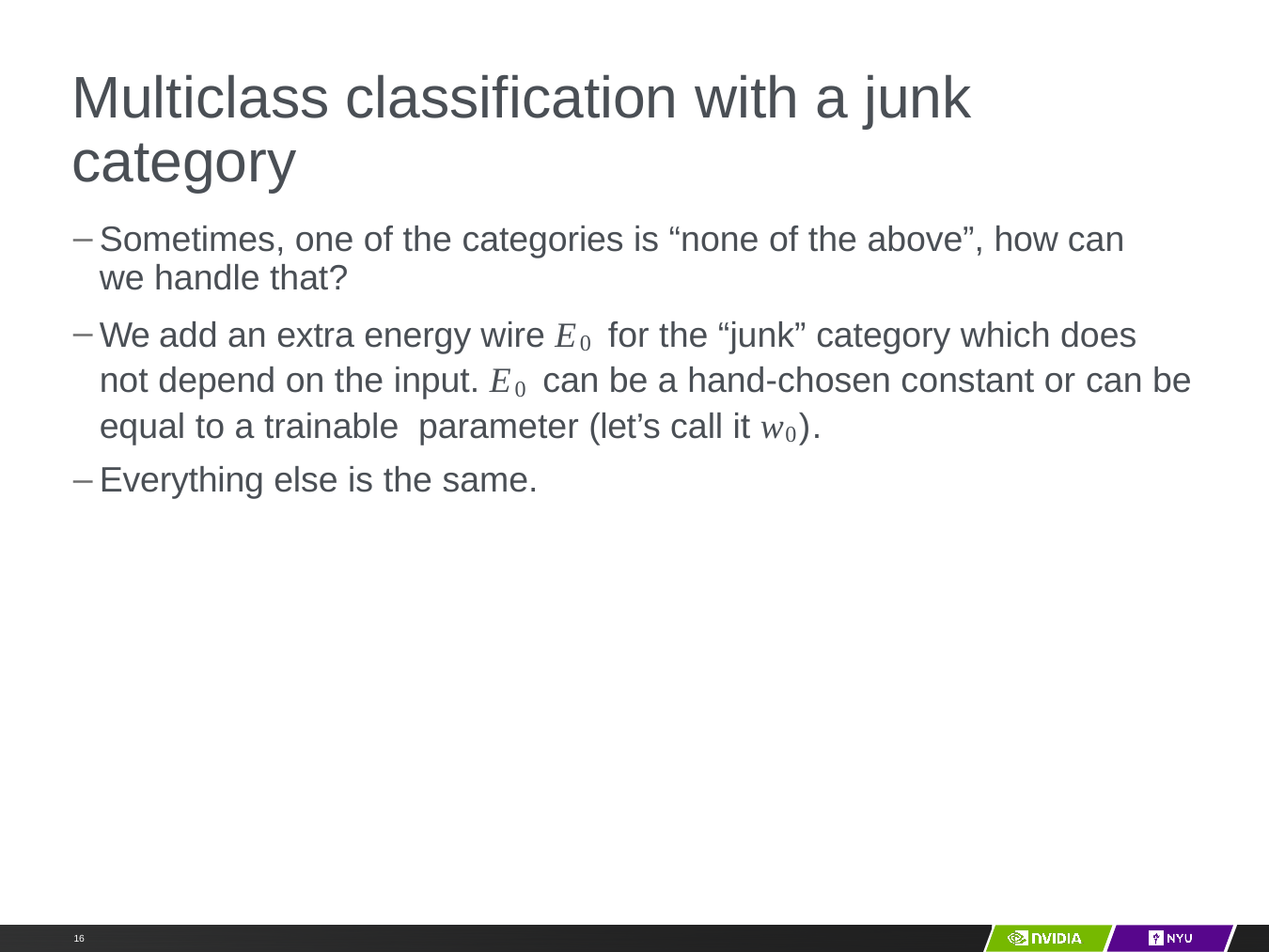

# Multiclass classification with a junk category
Sometimes, one of the categories is “none of the above”, how can we handle that?
We add an extra energy wire E0 for the “junk” category which does not depend on the input. E0 can be a hand-chosen constant or can be equal to a trainable  parameter (let’s call it w0).
Everything else is the same.